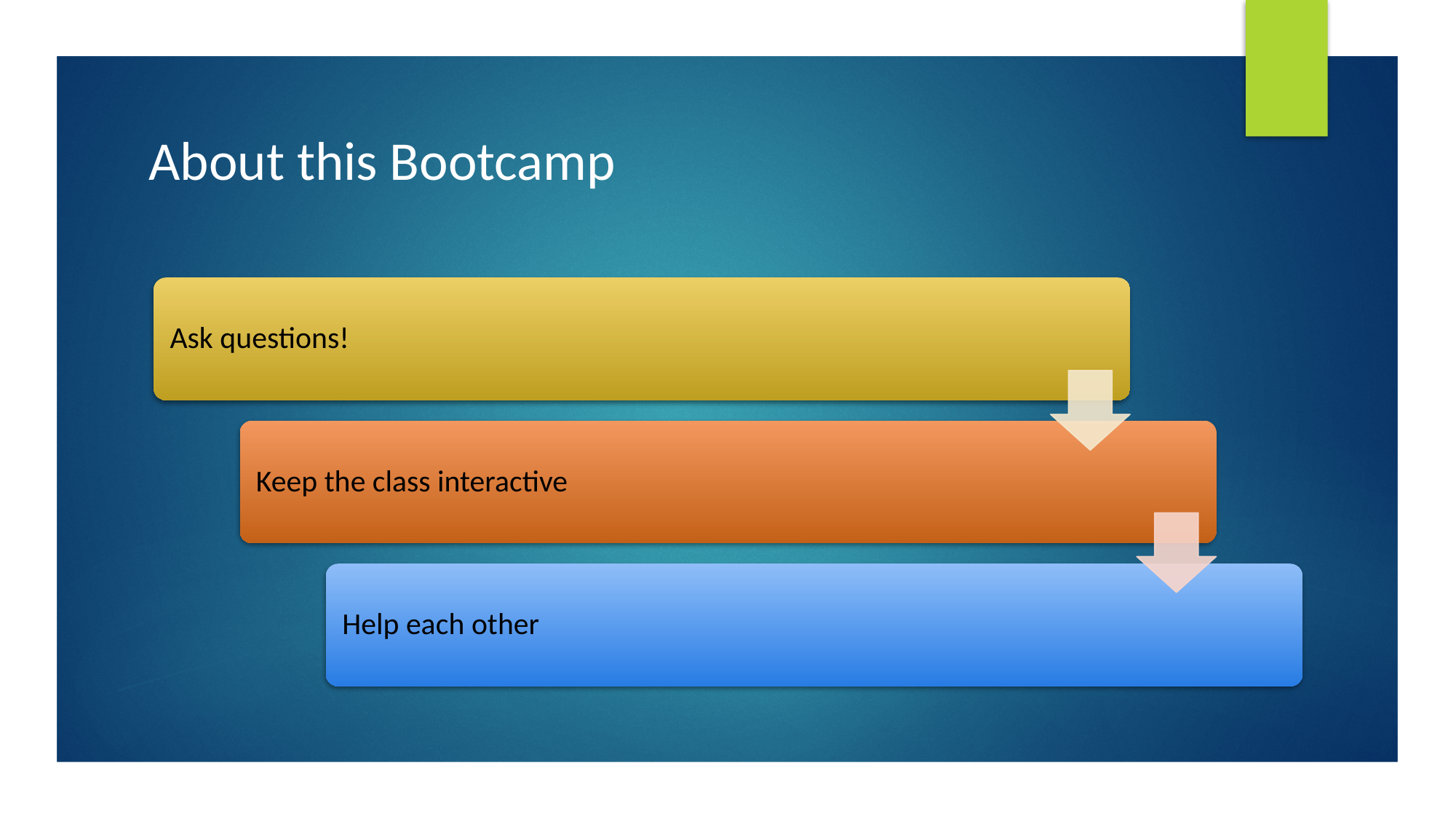

# About this Bootcamp
Ask questions!
Keep the class interactive
Help each other